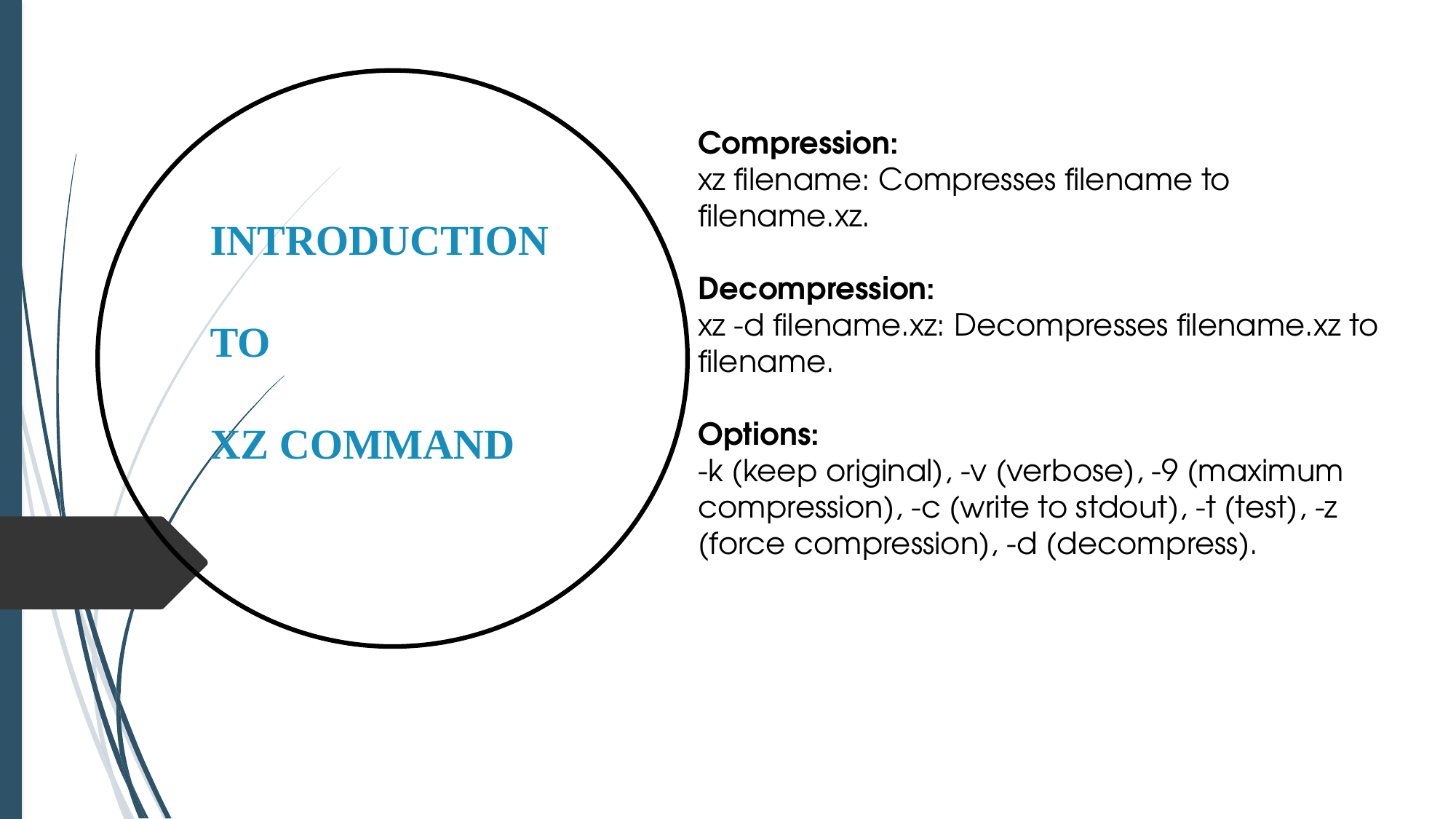

Compression:
xz filename: Compresses filename to filename.xz.

Decompression:
xz -d filename.xz: Decompresses filename.xz to filename.

Options:
-k (keep original), -v (verbose), -9 (maximum compression), -c (write to stdout), -t (test), -z (force compression), -d (decompress).

# INTRODUCTION TO XZ COMMAND